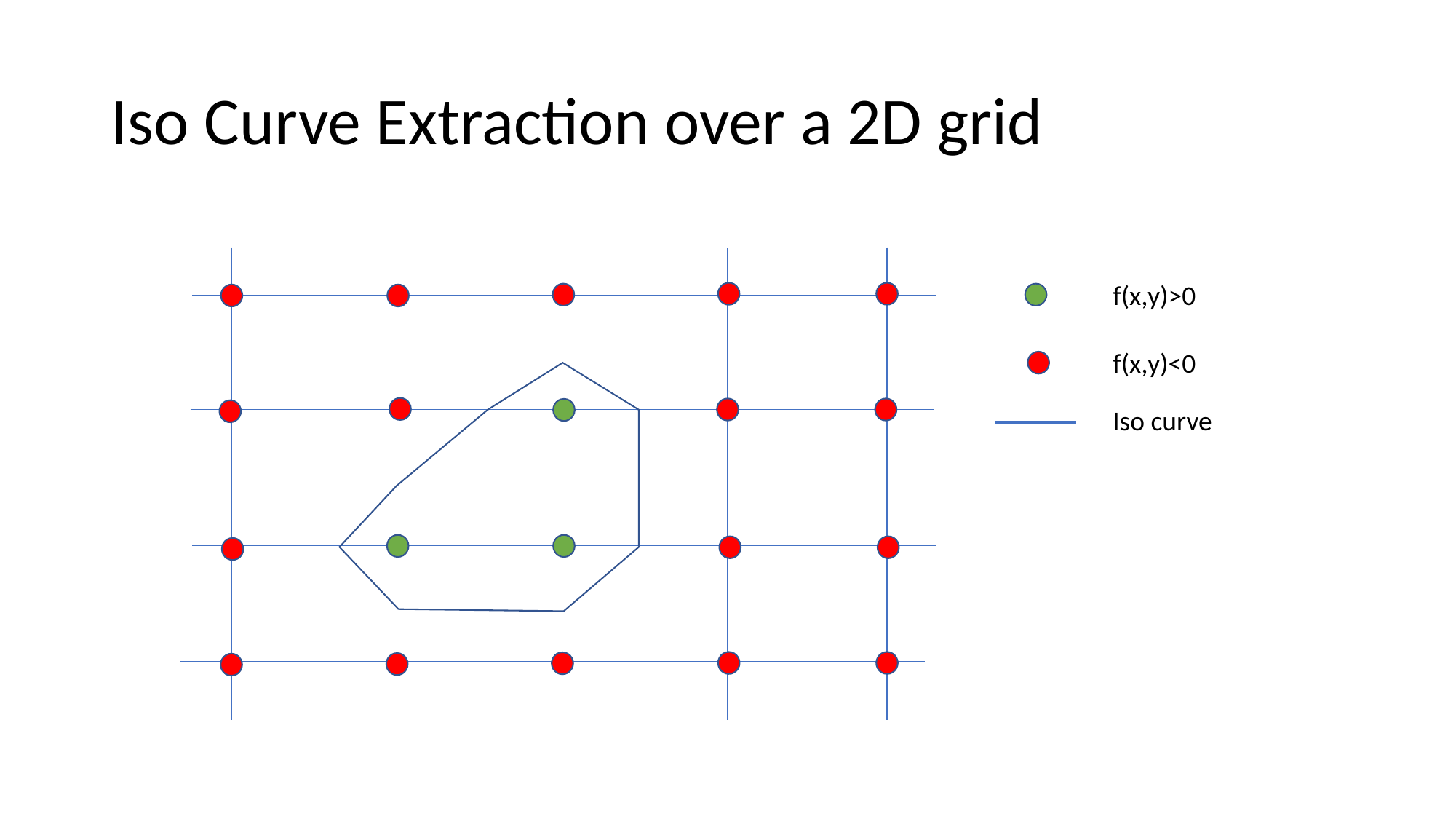

# Iso Curve Extraction over a 2D grid
f(x,y)>0

f(x,y)<0

Iso curve